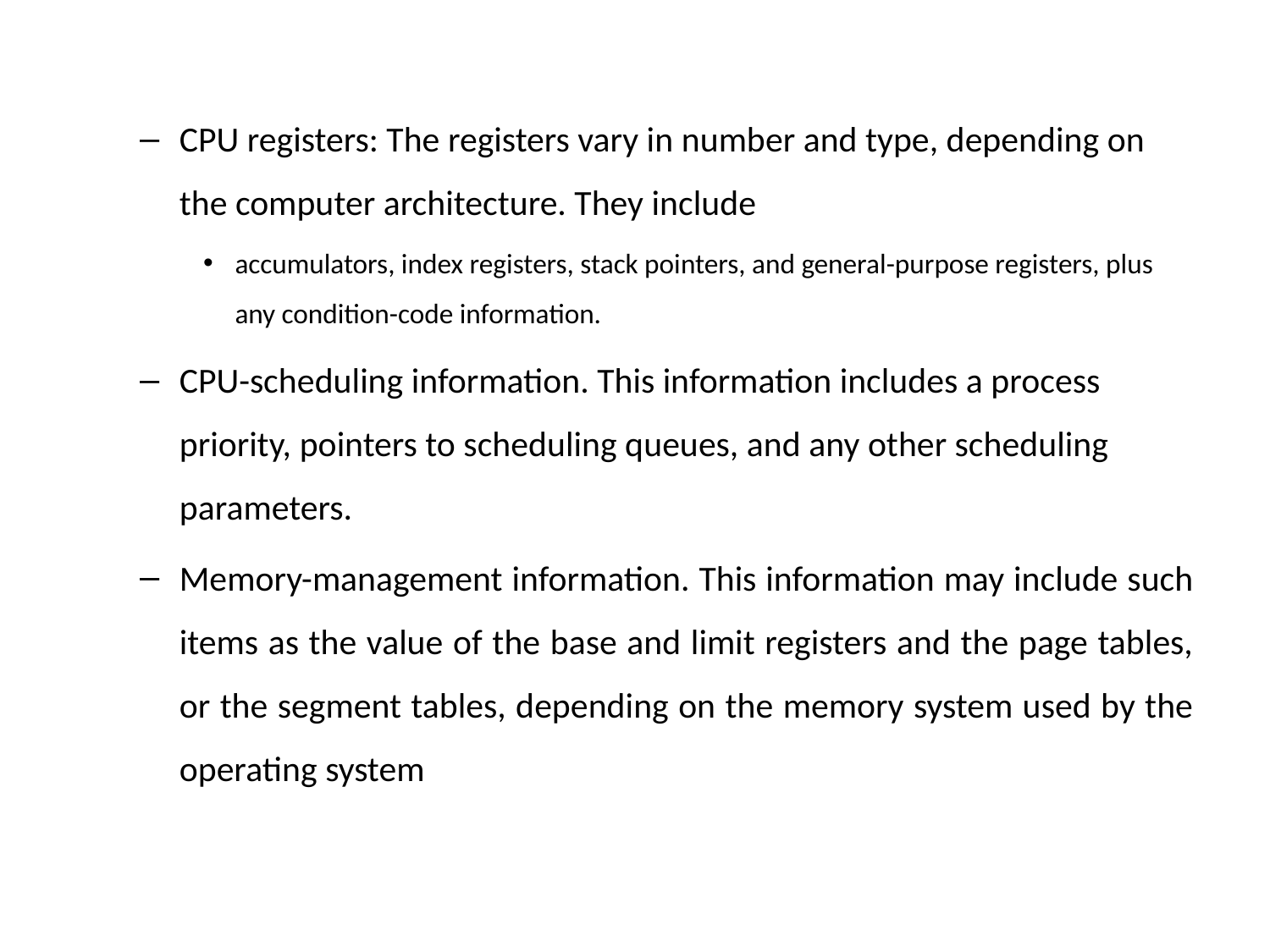

CPU registers: The registers vary in number and type, depending on the computer architecture. They include
accumulators, index registers, stack pointers, and general-purpose registers, plus any condition-code information.
CPU-scheduling information. This information includes a process priority, pointers to scheduling queues, and any other scheduling parameters.
Memory-management information. This information may include such items as the value of the base and limit registers and the page tables, or the segment tables, depending on the memory system used by the operating system